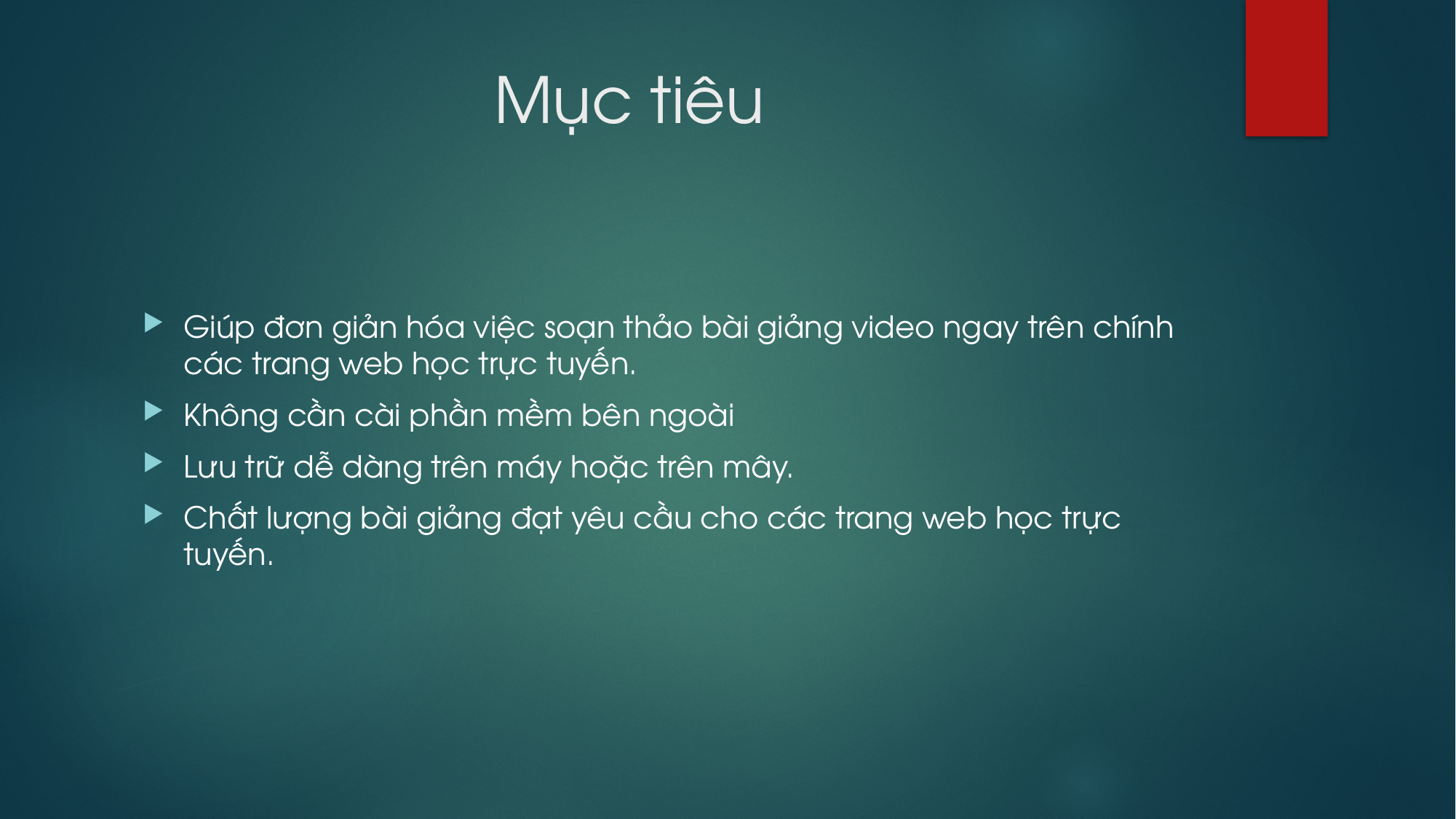

# Mục tiêu
Giúp đơn giản hóa việc soạn thảo bài giảng video ngay trên chính các trang web học trực tuyến.
Không cần cài phần mềm bên ngoài
Lưu trữ dễ dàng trên máy hoặc trên mây.
Chất lượng bài giảng đạt yêu cầu cho các trang web học trực tuyến.